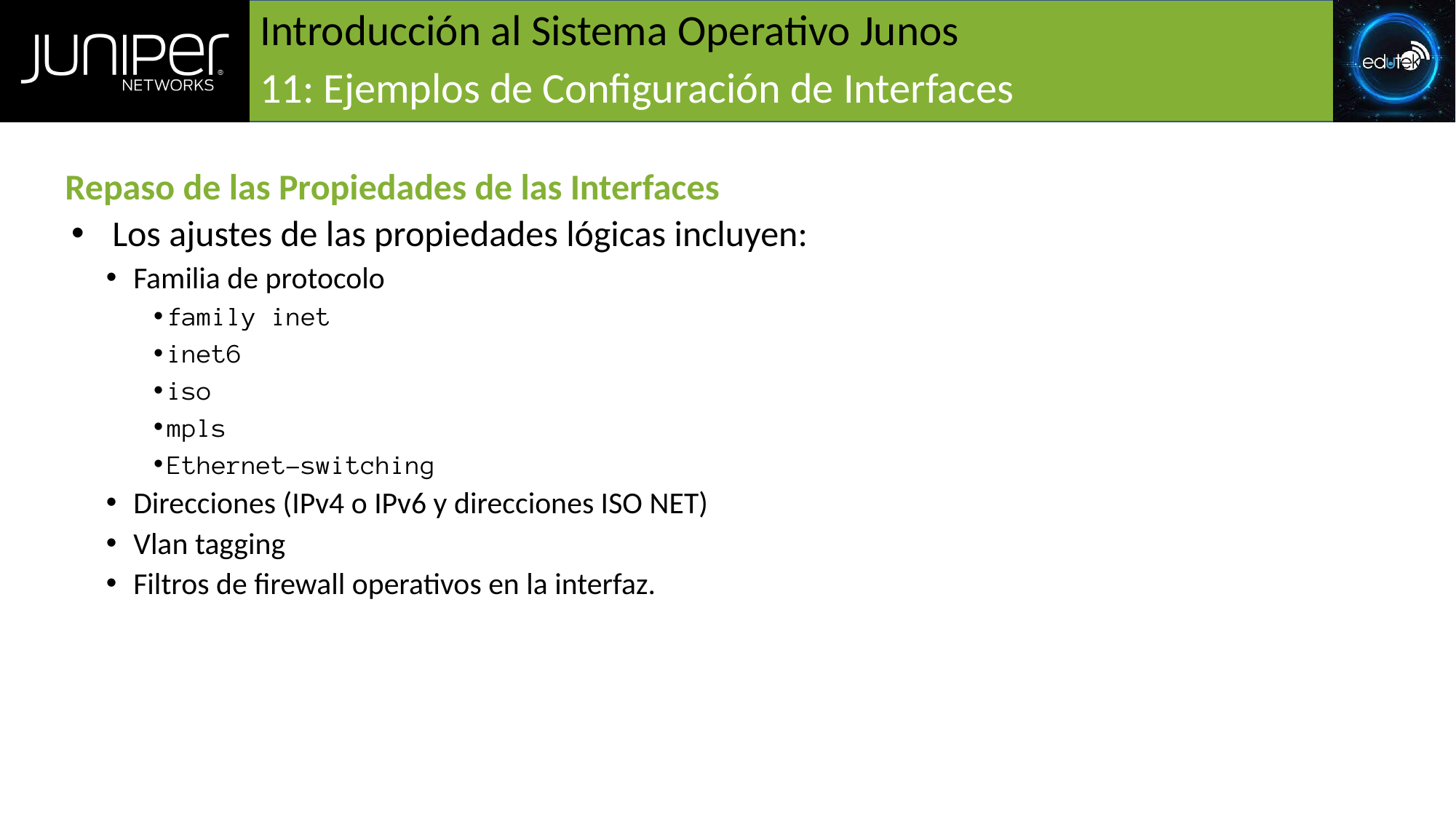

# Introducción al Sistema Operativo Junos
11: Ejemplos de Configuración de Interfaces
Repaso de las Propiedades de las Interfaces
Los ajustes de las propiedades lógicas incluyen:
Familia de protocolo
family inet
inet6
iso
mpls
Ethernet-switching
Direcciones (IPv4 o IPv6 y direcciones ISO NET)
Vlan tagging
Filtros de firewall operativos en la interfaz.